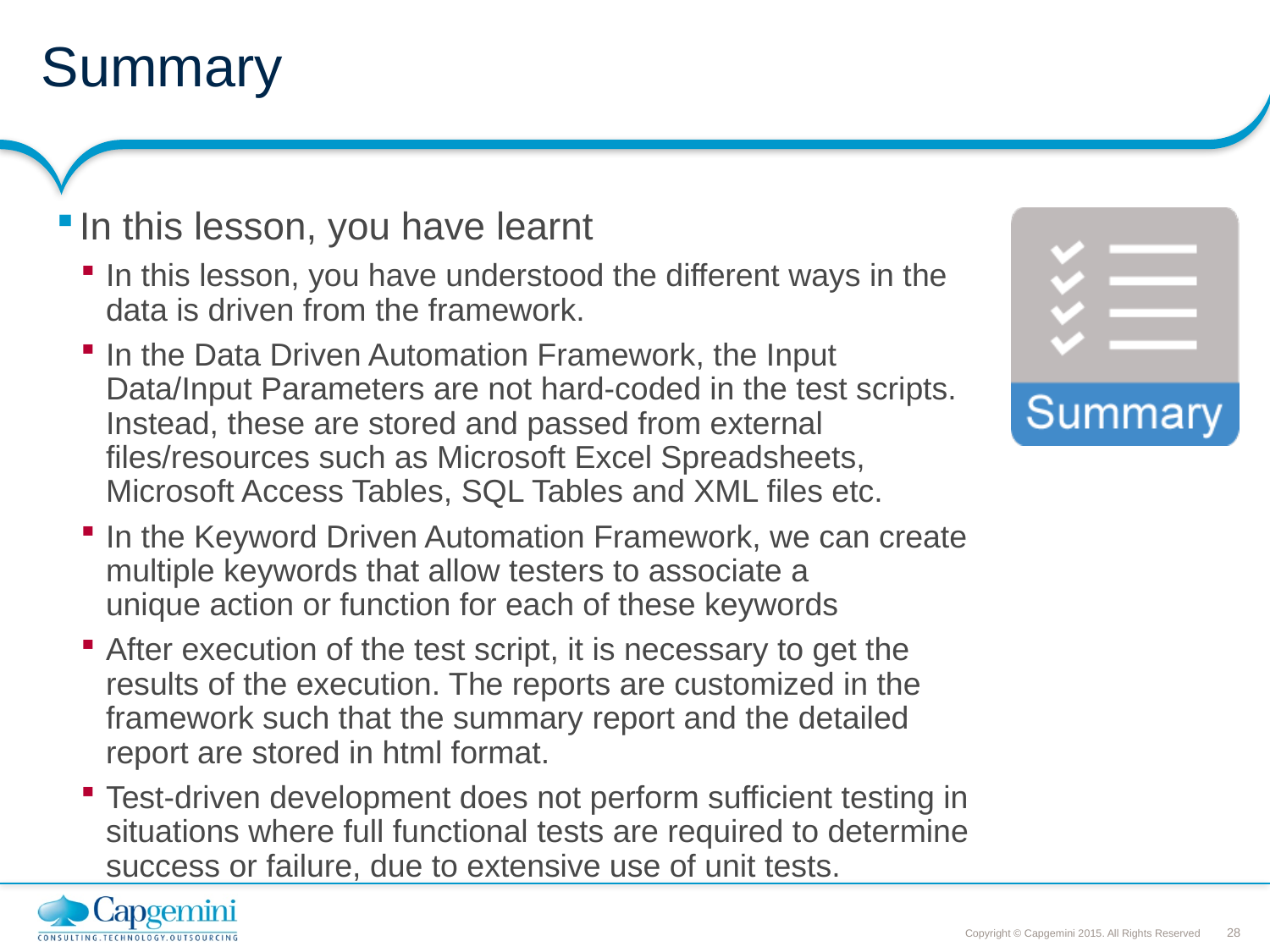

# Summary
In this lesson, you have learnt
In this lesson, you have understood the different ways in the data is driven from the framework.
In the Data Driven Automation Framework, the Input Data/Input Parameters are not hard-coded in the test scripts. Instead, these are stored and passed from external files/resources such as Microsoft Excel Spreadsheets, Microsoft Access Tables, SQL Tables and XML files etc.
In the Keyword Driven Automation Framework, we can create multiple keywords that allow testers to associate a unique action or function for each of these keywords
After execution of the test script, it is necessary to get the results of the execution. The reports are customized in the framework such that the summary report and the detailed report are stored in html format.
Test-driven development does not perform sufficient testing in situations where full functional tests are required to determine success or failure, due to extensive use of unit tests.